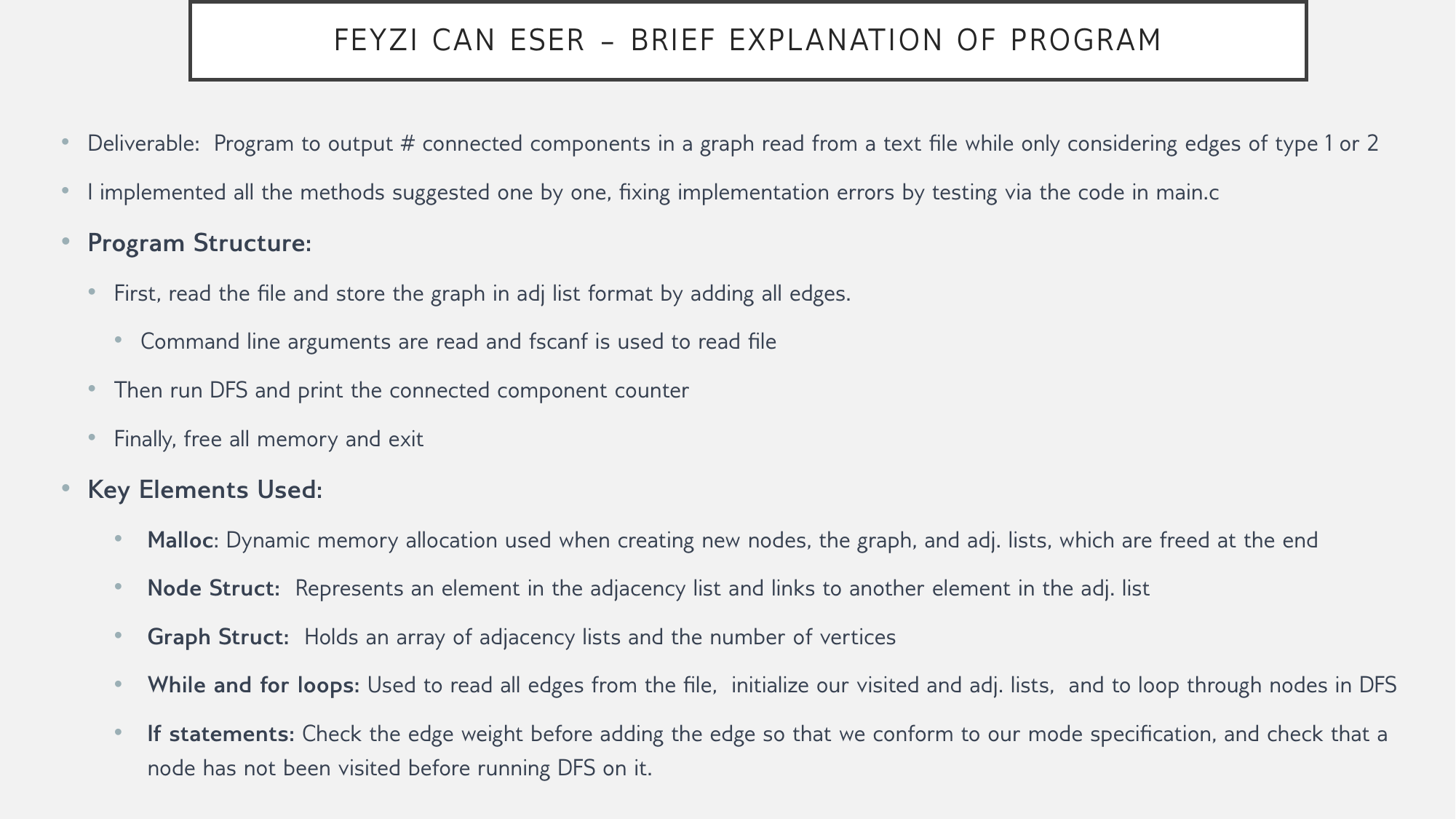

# Feyzi Can Eser – Brief Explanation of Program
Deliverable:  Program to output # connected components in a graph read from a text file while only considering edges of type 1 or 2
I implemented all the methods suggested one by one, fixing implementation errors by testing via the code in main.c
Program Structure:
First, read the file and store the graph in adj list format by adding all edges.
Command line arguments are read and fscanf is used to read file
Then run DFS and print the connected component counter
Finally, free all memory and exit
Key Elements Used:
Malloc: Dynamic memory allocation used when creating new nodes, the graph, and adj. lists, which are freed at the end
Node Struct:  Represents an element in the adjacency list and links to another element in the adj. list
Graph Struct:  Holds an array of adjacency lists and the number of vertices
While and for loops: Used to read all edges from the file,  initialize our visited and adj. lists,  and to loop through nodes in DFS
If statements: Check the edge weight before adding the edge so that we conform to our mode specification, and check that a node has not been visited before running DFS on it.